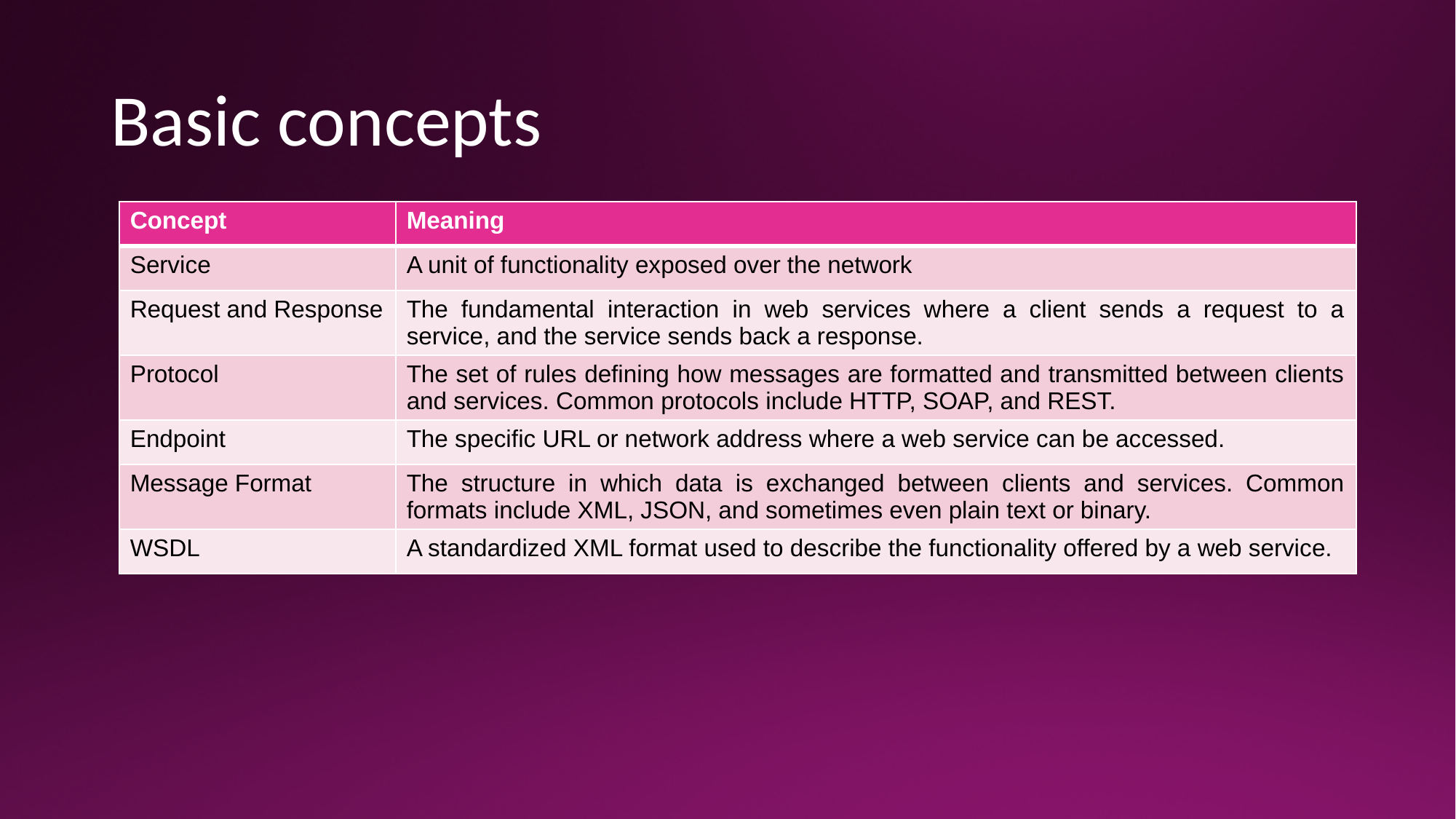

# Basic concepts
| Concept | Meaning |
| --- | --- |
| Service | A unit of functionality exposed over the network |
| Request and Response | The fundamental interaction in web services where a client sends a request to a service, and the service sends back a response. |
| Protocol | The set of rules defining how messages are formatted and transmitted between clients and services. Common protocols include HTTP, SOAP, and REST. |
| Endpoint | The specific URL or network address where a web service can be accessed. |
| Message Format | The structure in which data is exchanged between clients and services. Common formats include XML, JSON, and sometimes even plain text or binary. |
| WSDL | A standardized XML format used to describe the functionality offered by a web service. |